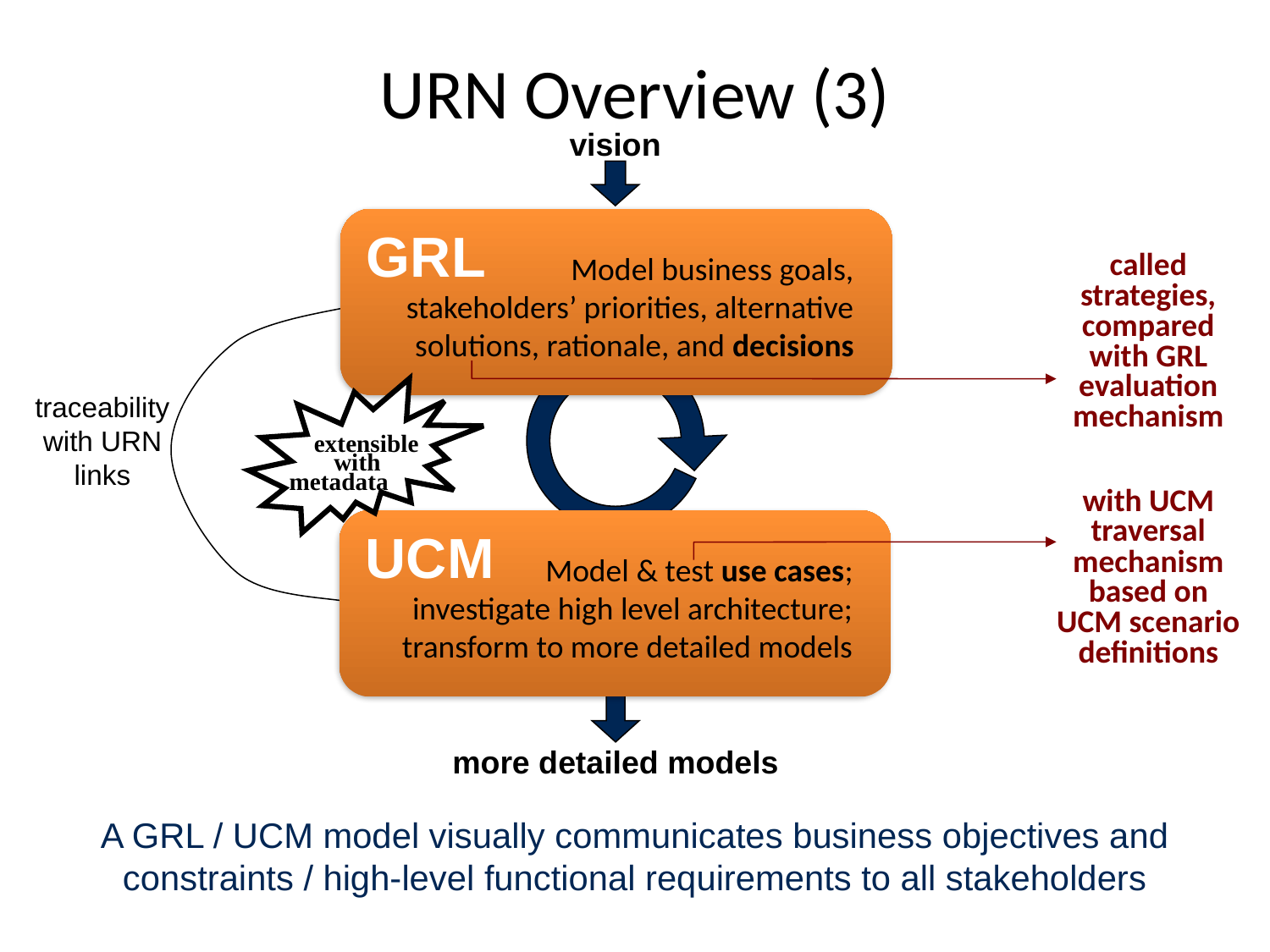

# URN Overview (3)
vision

GRL
	Model business goals, stakeholders’ priorities, alternative solutions, rationale, and decisions
called strategies, compared with GRL evaluation mechanism

    extensible
with
metadata
traceability with URN links
with UCM traversal mechanism based on UCM scenario definitions

UCM
	Model & test use cases; investigate high level architecture; transform to more detailed models

more detailed models
A GRL / UCM model visually communicates business objectives and constraints / high-level functional requirements to all stakeholders